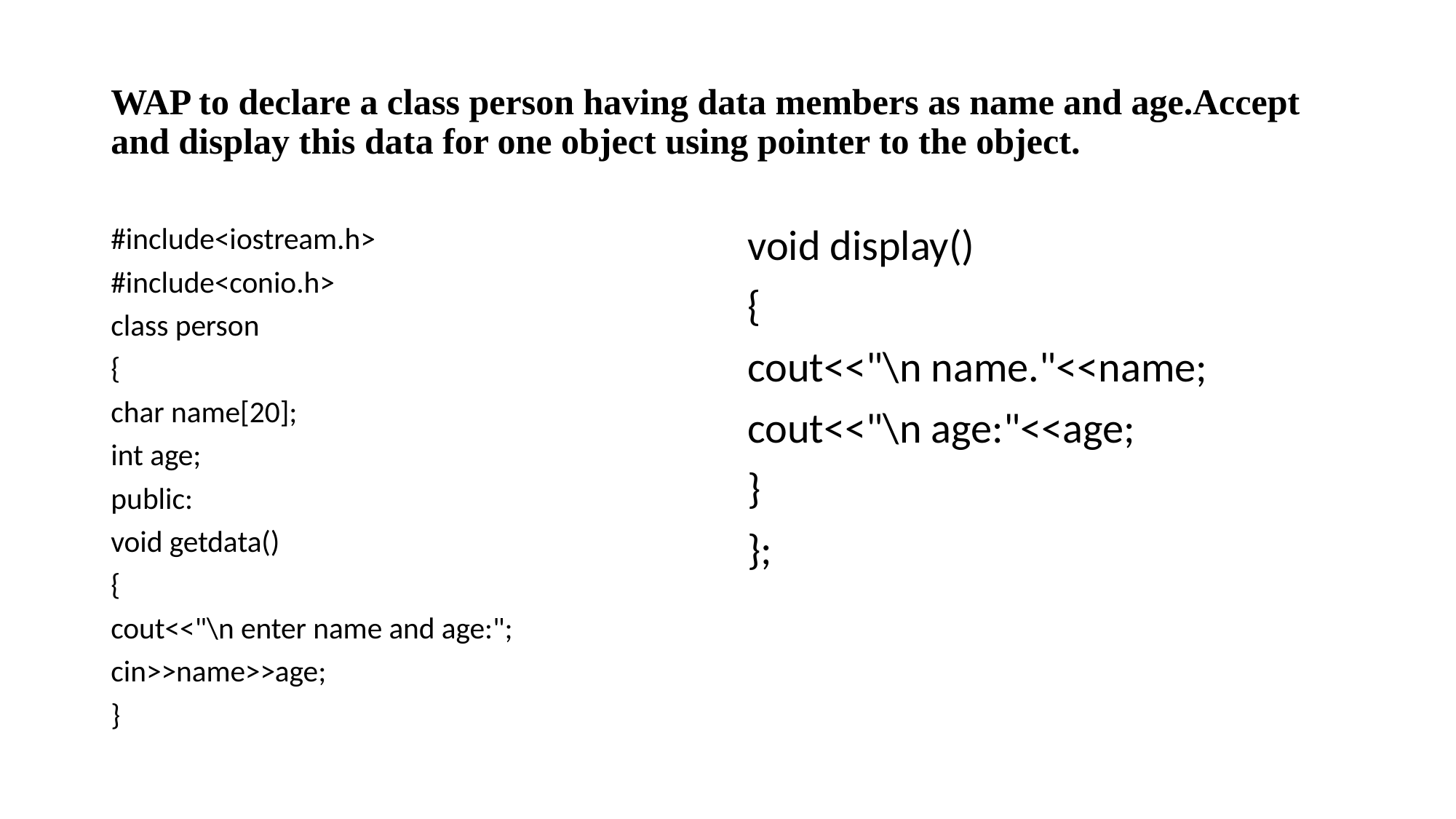

# WAP to declare a class person having data members as name and age.Accept and display this data for one object using pointer to the object.
#include<iostream.h>
#include<conio.h>
class person
{
char name[20];
int age;
public:
void getdata()
{
cout<<"\n enter name and age:";
cin>>name>>age;
}
void display()
{
cout<<"\n name."<<name;
cout<<"\n age:"<<age;
}
};